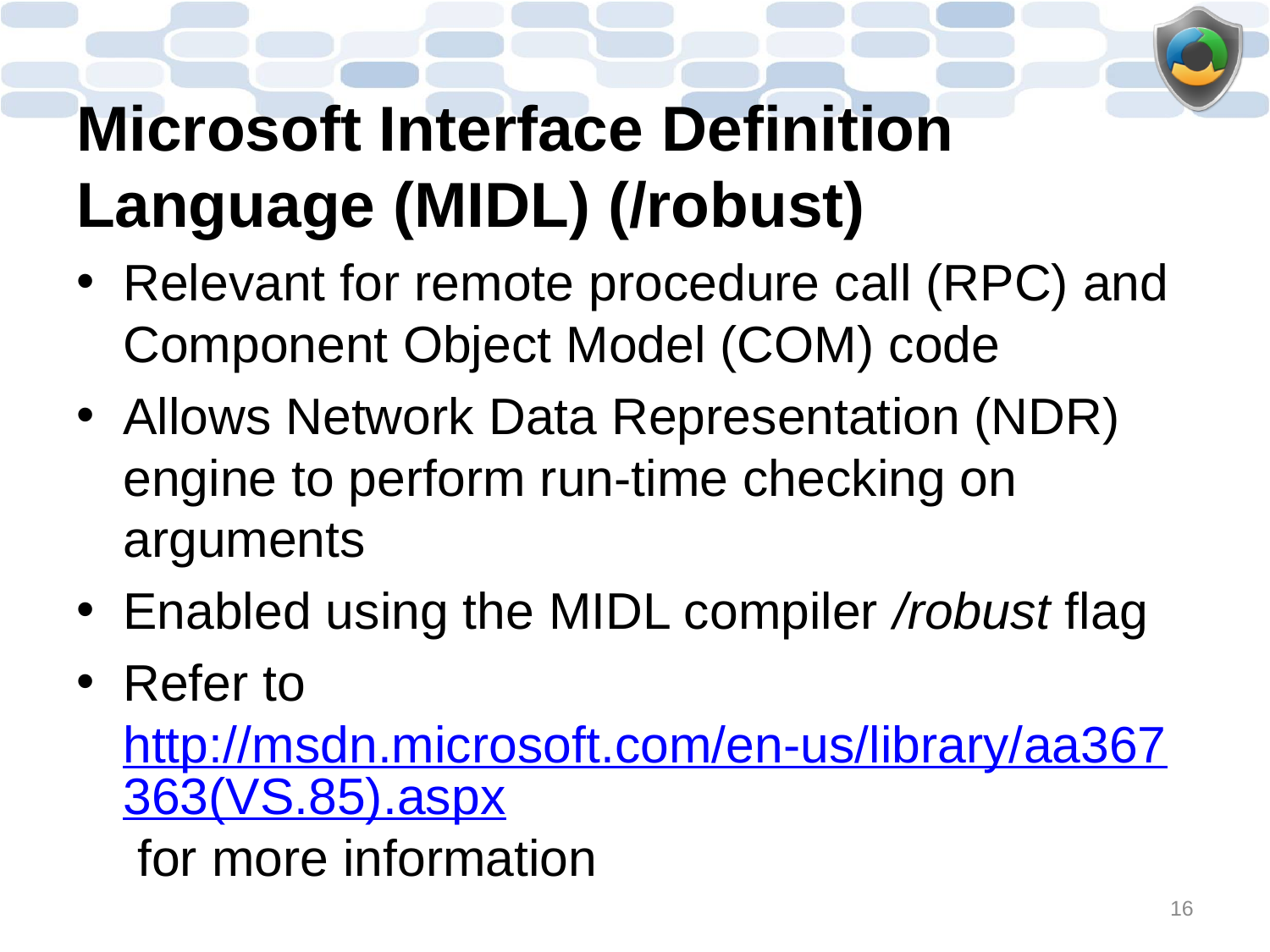

# Microsoft Interface Definition Language (MIDL) (/robust)
Relevant for remote procedure call (RPC) and Component Object Model (COM) code
Allows Network Data Representation (NDR) engine to perform run-time checking on arguments
Enabled using the MIDL compiler /robust flag
Refer to http://msdn.microsoft.com/en-us/library/aa367363(VS.85).aspx for more information
16